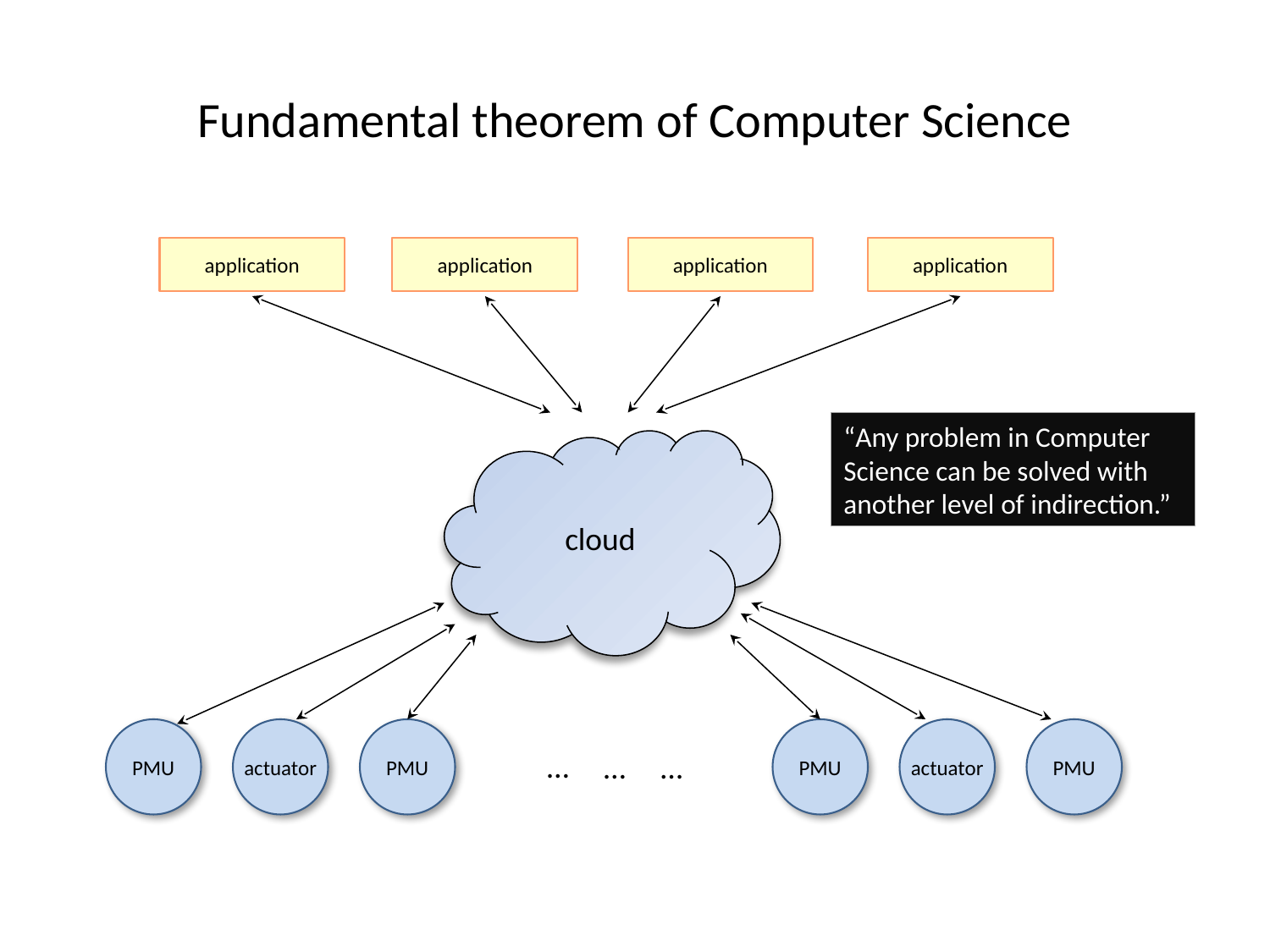

# Fundamental theorem of Computer Science
application
application
application
application
“Any problem in Computer Science can be solved with another level of indirection.”
cloud
PMU
actuator
PMU
PMU
actuator
PMU
…
…
…